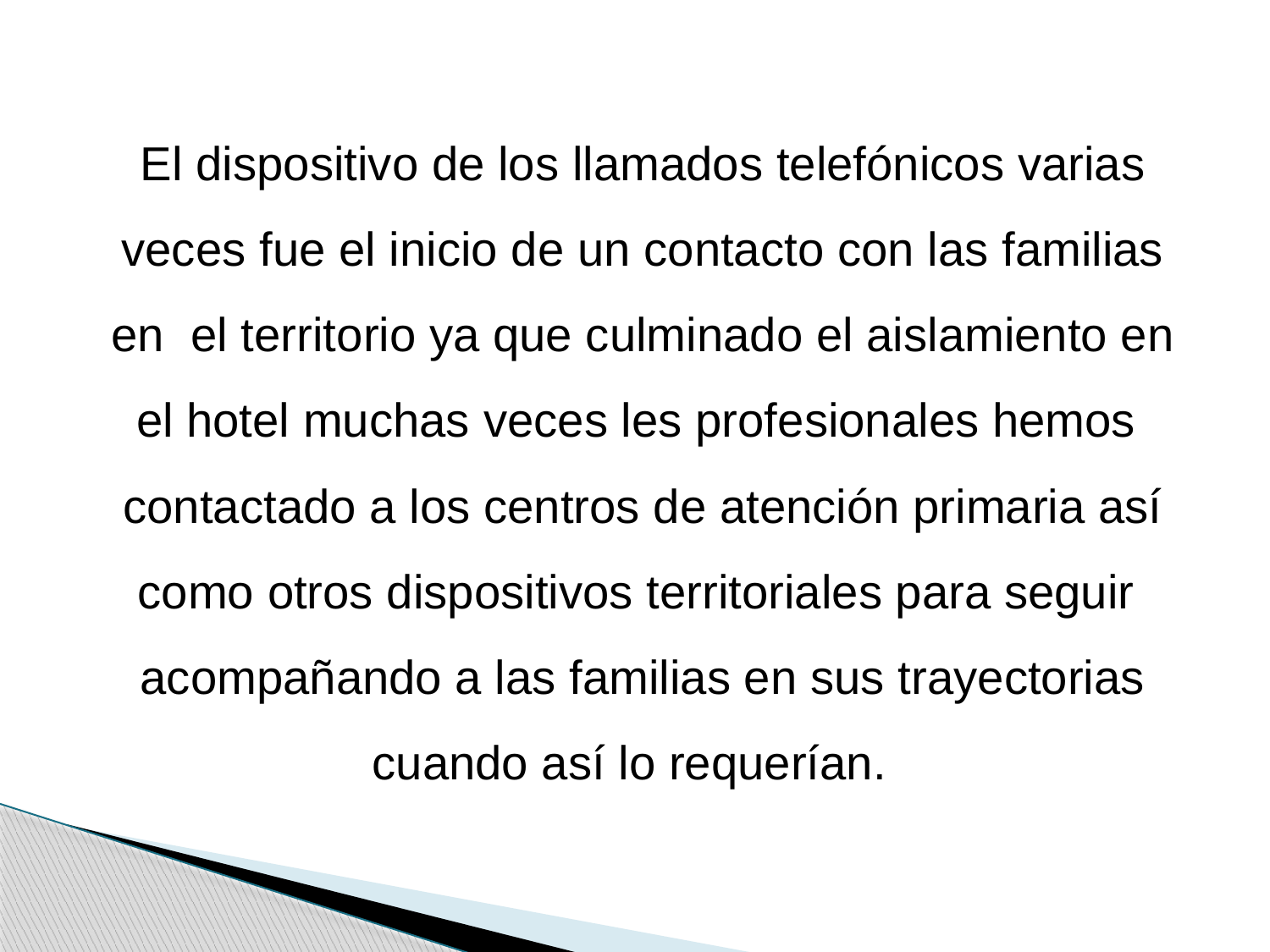

El dispositivo de los llamados telefónicos varias veces fue el inicio de un contacto con las familias en  el territorio ya que culminado el aislamiento en el hotel muchas veces les profesionales hemos  contactado a los centros de atención primaria así como otros dispositivos territoriales para seguir  acompañando a las familias en sus trayectorias cuando así lo requerían.